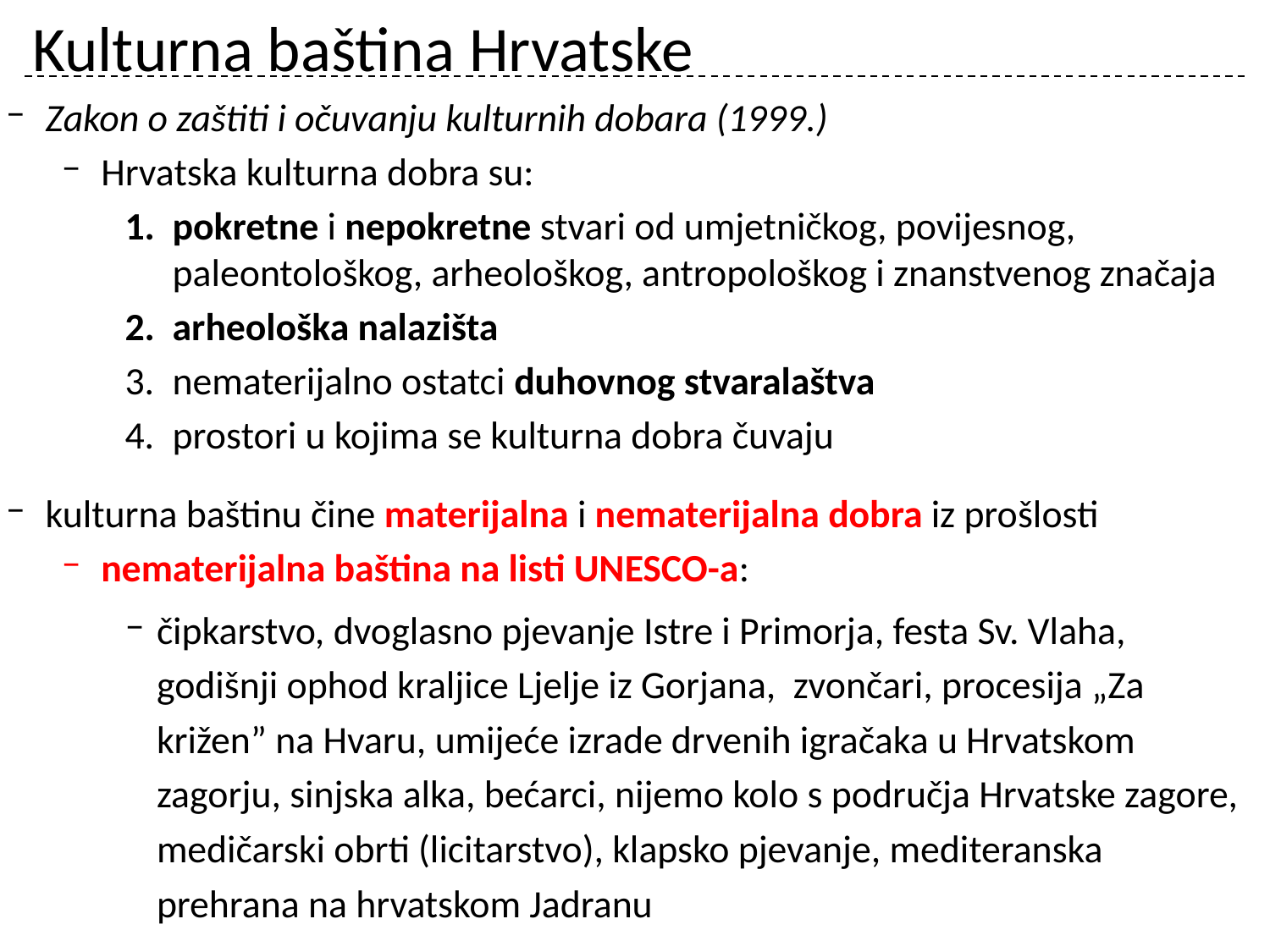

# Kulturna baština Hrvatske
Zakon o zaštiti i očuvanju kulturnih dobara (1999.)
Hrvatska kulturna dobra su:
pokretne i nepokretne stvari od umjetničkog, povijesnog, paleontološkog, arheološkog, antropološkog i znanstvenog značaja
arheološka nalazišta
nematerijalno ostatci duhovnog stvaralaštva
prostori u kojima se kulturna dobra čuvaju
kulturna baštinu čine materijalna i nematerijalna dobra iz prošlosti
nematerijalna baština na listi UNESCO-a:
čipkarstvo, dvoglasno pjevanje Istre i Primorja, festa Sv. Vlaha, godišnji ophod kraljice Ljelje iz Gorjana,  zvončari, procesija „Za križen” na Hvaru, umijeće izrade drvenih igračaka u Hrvatskom zagorju, sinjska alka, bećarci, nijemo kolo s područja Hrvatske zagore, medičarski obrti (licitarstvo), klapsko pjevanje, mediteranska prehrana na hrvatskom Jadranu